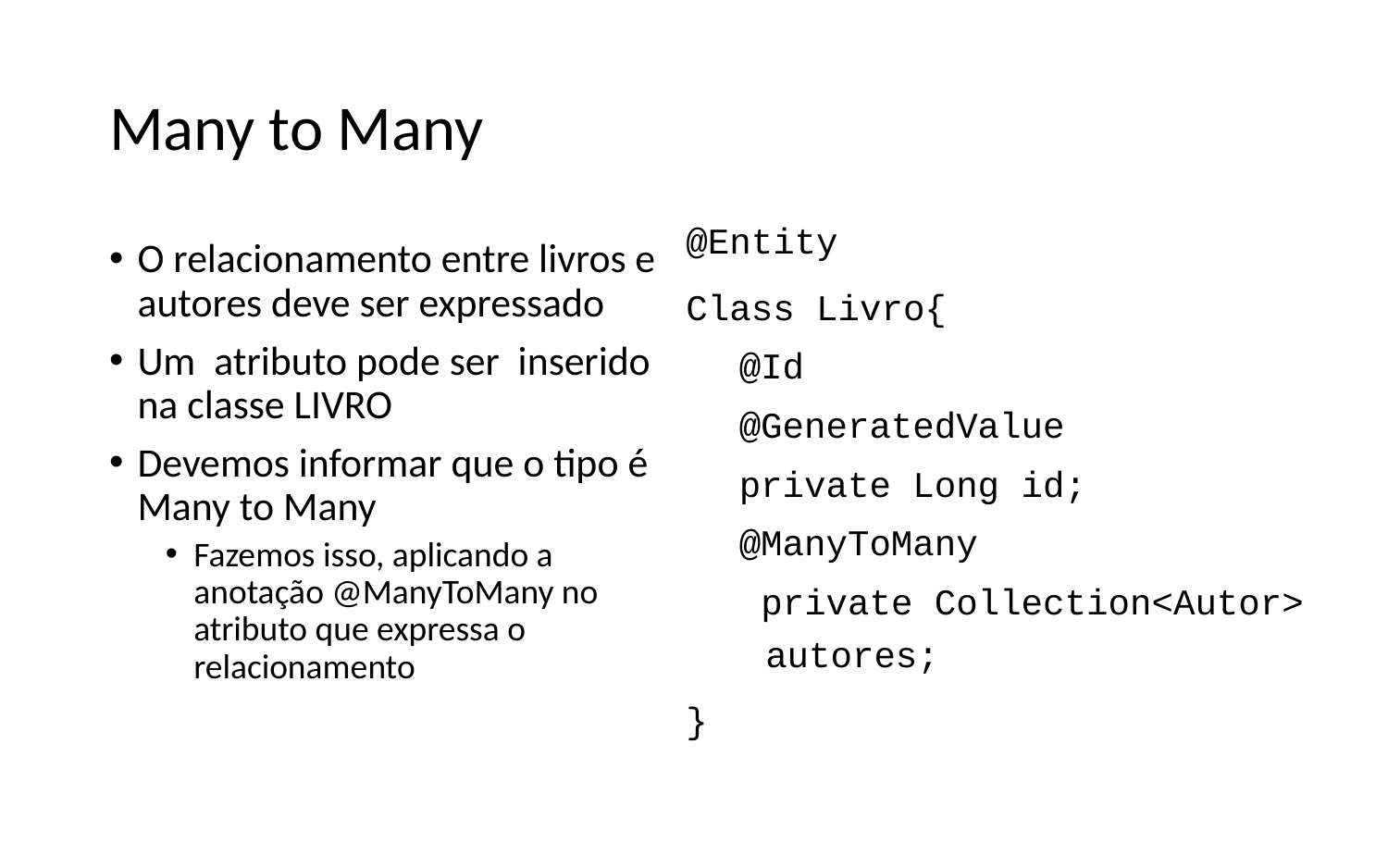

# Many to Many
@Entity
Class Livro{
@Id
@GeneratedValue
private Long id;
@ManyToMany
 private Collection<Autor> autores;
}
O relacionamento entre livros e autores deve ser expressado
Um  atributo pode ser  inserido na classe LIVRO
Devemos informar que o tipo é Many to Many
Fazemos isso, aplicando a anotação @ManyToMany no atributo que expressa o relacionamento